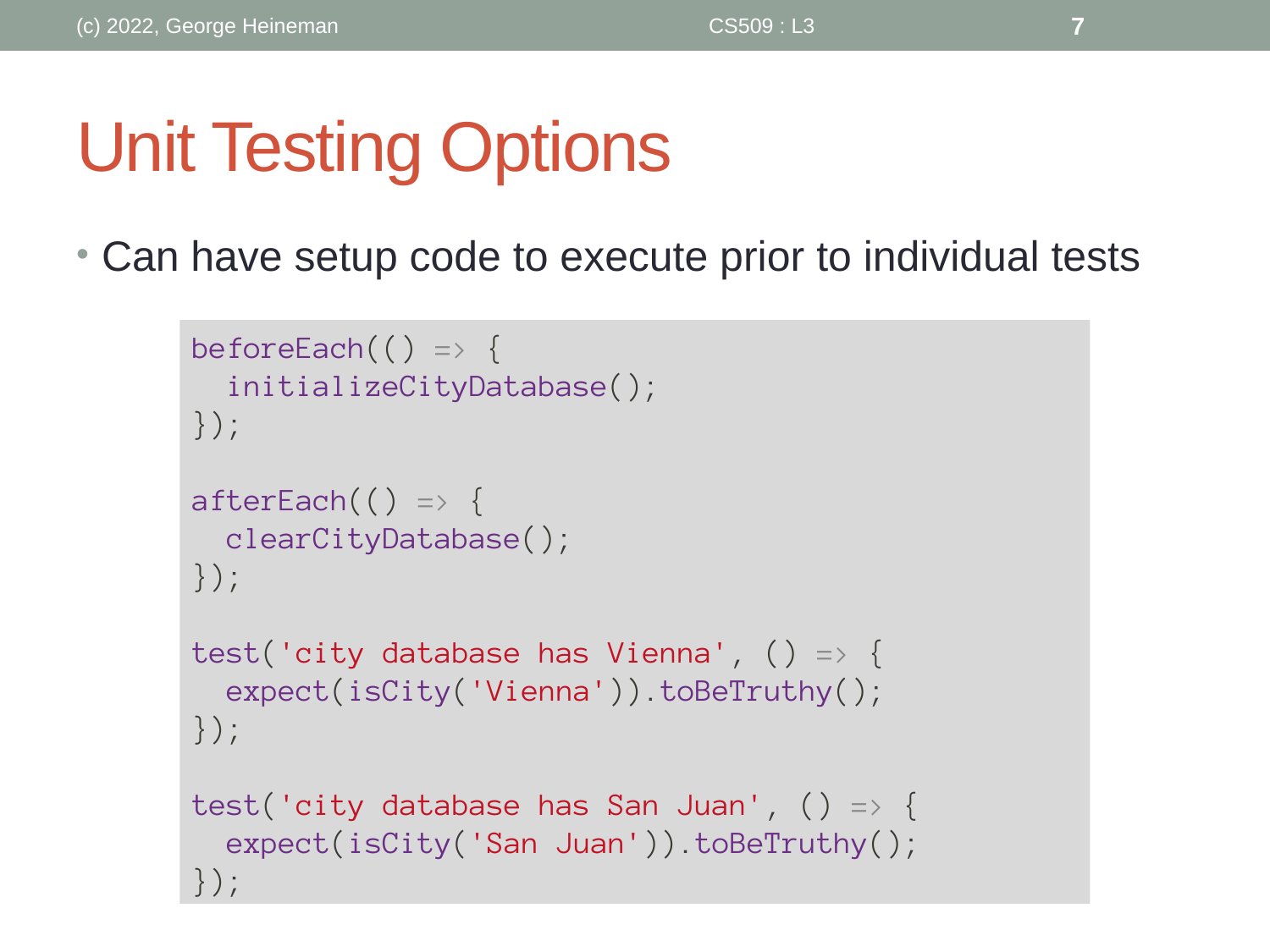

(c) 2022, George Heineman
CS509 : L3
7
# Unit Testing Options
Can have setup code to execute prior to individual tests
beforeEach(() => {
  initializeCityDatabase();
});
afterEach(() => {
  clearCityDatabase();
});
test('city database has Vienna', () => {
  expect(isCity('Vienna')).toBeTruthy();
});
test('city database has San Juan', () => {
  expect(isCity('San Juan')).toBeTruthy();
});